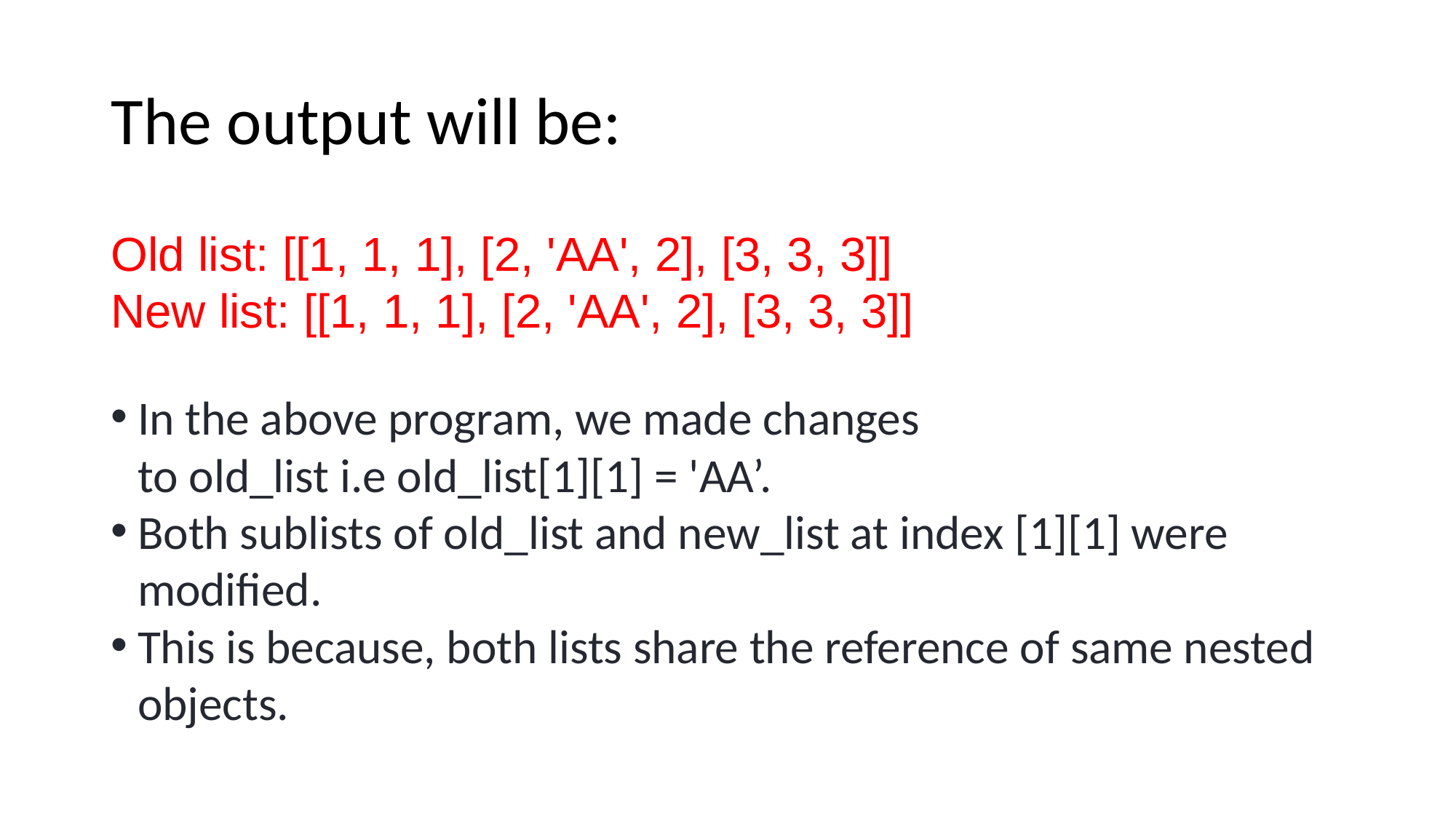

# The output will be:
Old list: [[1, 1, 1], [2, 'AA', 2], [3, 3, 3]]
New list: [[1, 1, 1], [2, 'AA', 2], [3, 3, 3]]

In the above program, we made changes to old_list i.e old_list[1][1] = 'AA’.
Both sublists of old_list and new_list at index [1][1] were modified.
This is because, both lists share the reference of same nested objects.